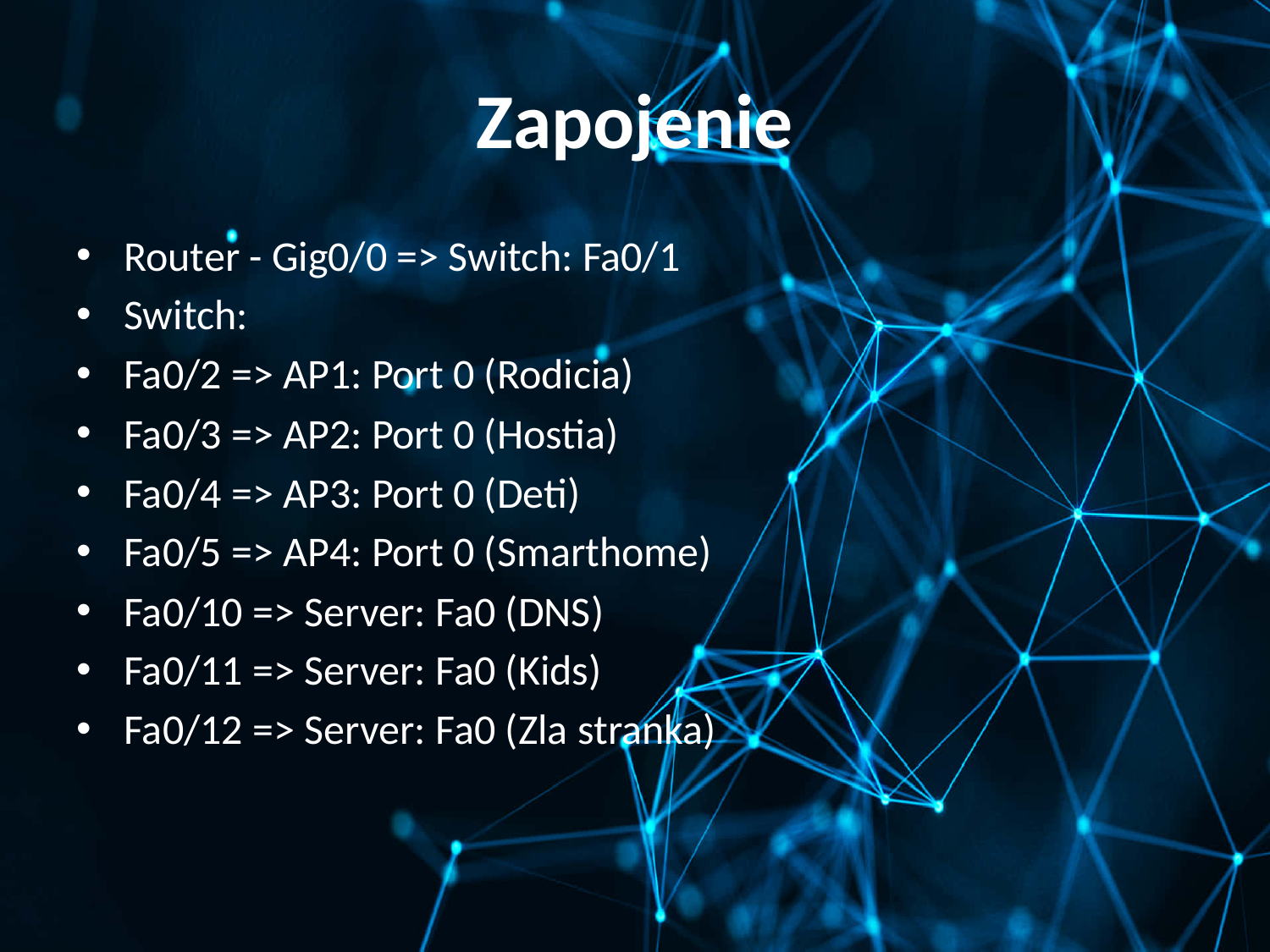

# Zapojenie
Router - Gig0/0 => Switch: Fa0/1
Switch:
Fa0/2 => AP1: Port 0 (Rodicia)
Fa0/3 => AP2: Port 0 (Hostia)
Fa0/4 => AP3: Port 0 (Deti)
Fa0/5 => AP4: Port 0 (Smarthome)
Fa0/10 => Server: Fa0 (DNS)
Fa0/11 => Server: Fa0 (Kids)
Fa0/12 => Server: Fa0 (Zla stranka)